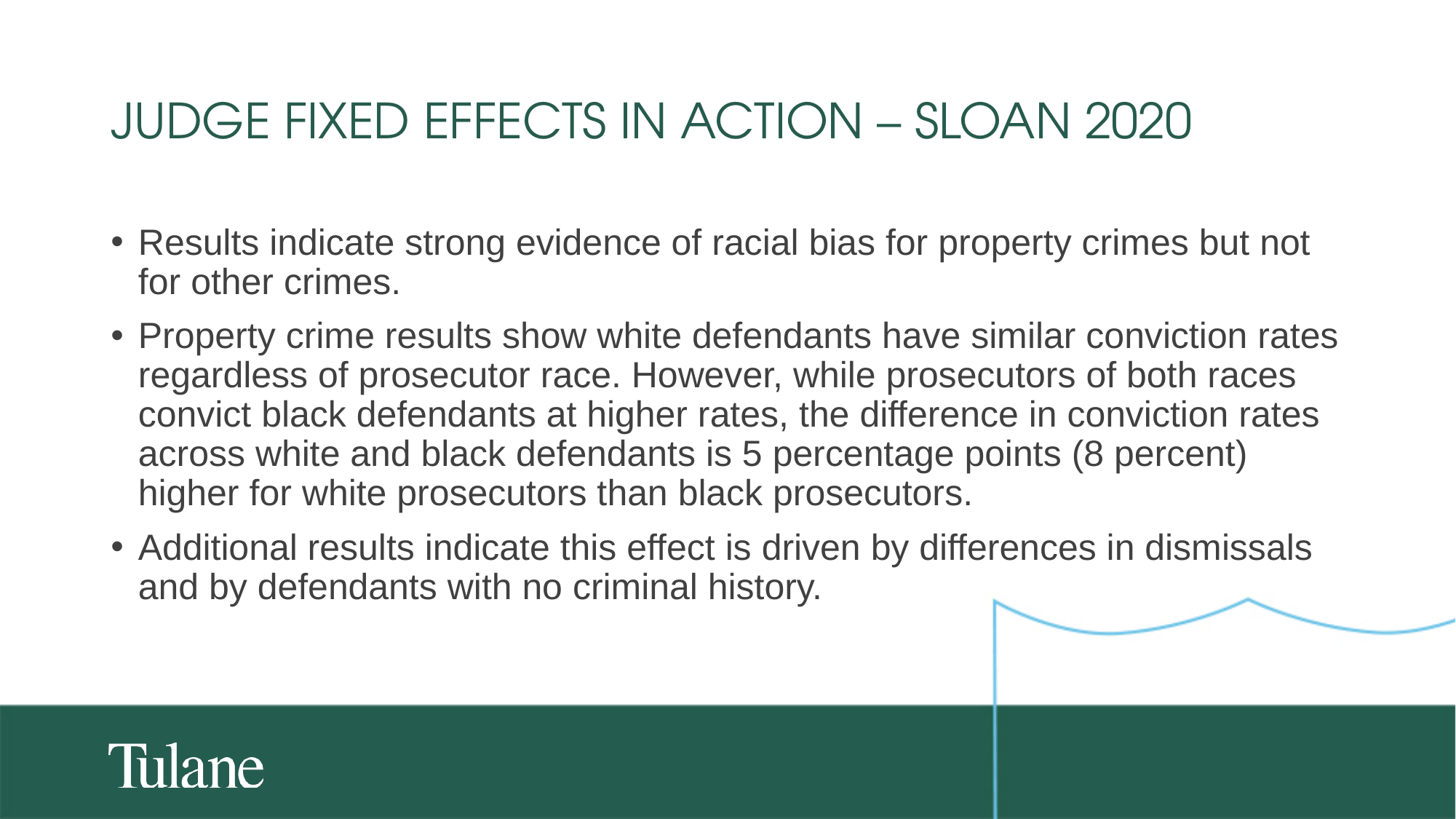

# Judge fixed effects in action – Sloan 2020
Results indicate strong evidence of racial bias for property crimes but not for other crimes.
Property crime results show white defendants have similar conviction rates regardless of prosecutor race. However, while prosecutors of both races convict black defendants at higher rates, the difference in conviction rates across white and black defendants is 5 percentage points (8 percent) higher for white prosecutors than black prosecutors.
Additional results indicate this effect is driven by differences in dismissals and by defendants with no criminal history.